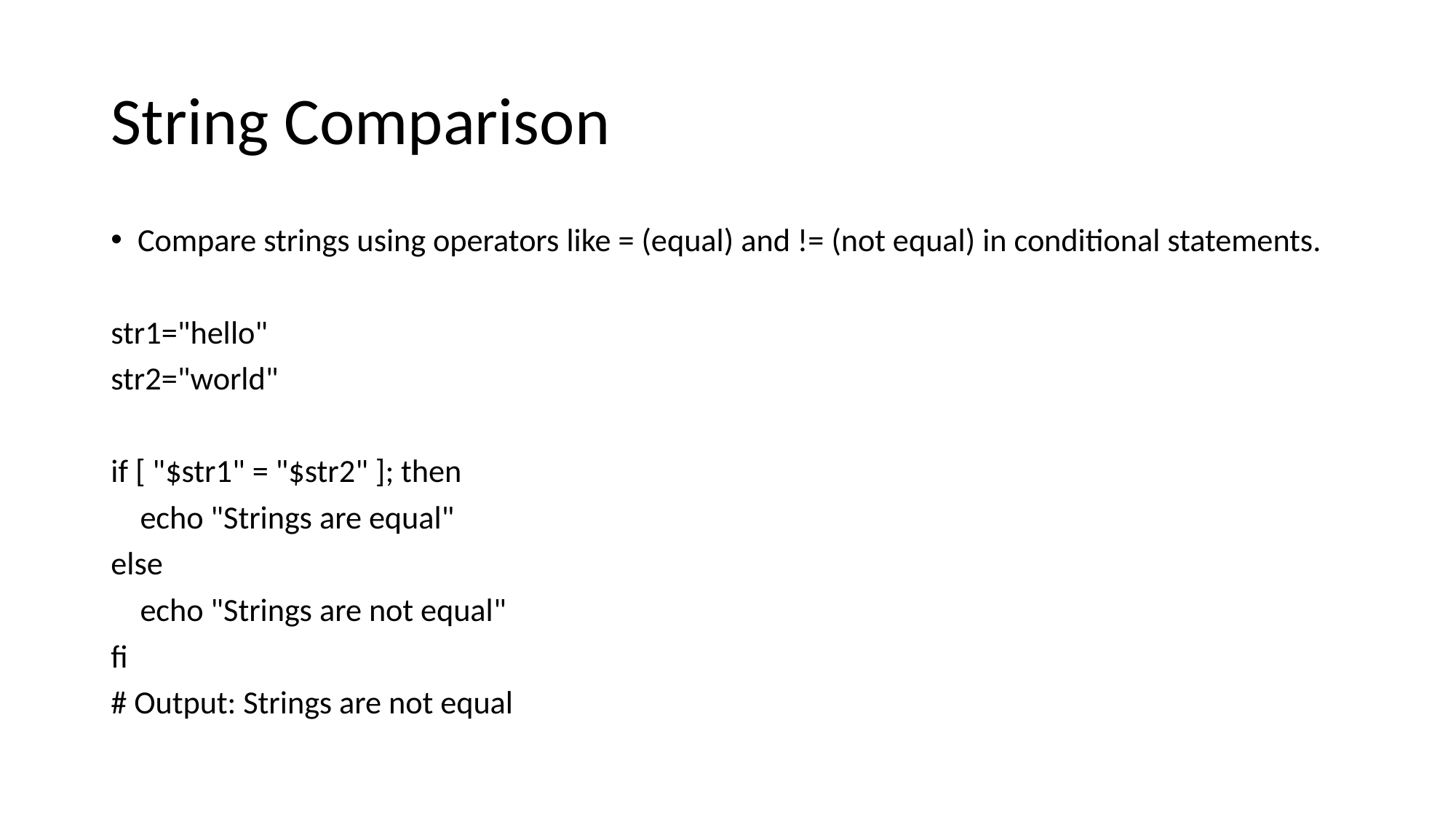

# String Comparison
Compare strings using operators like = (equal) and != (not equal) in conditional statements.

str1="hello"
str2="world"

if [ "$str1" = "$str2" ]; then
    echo "Strings are equal"
else
    echo "Strings are not equal"
fi
# Output: Strings are not equal